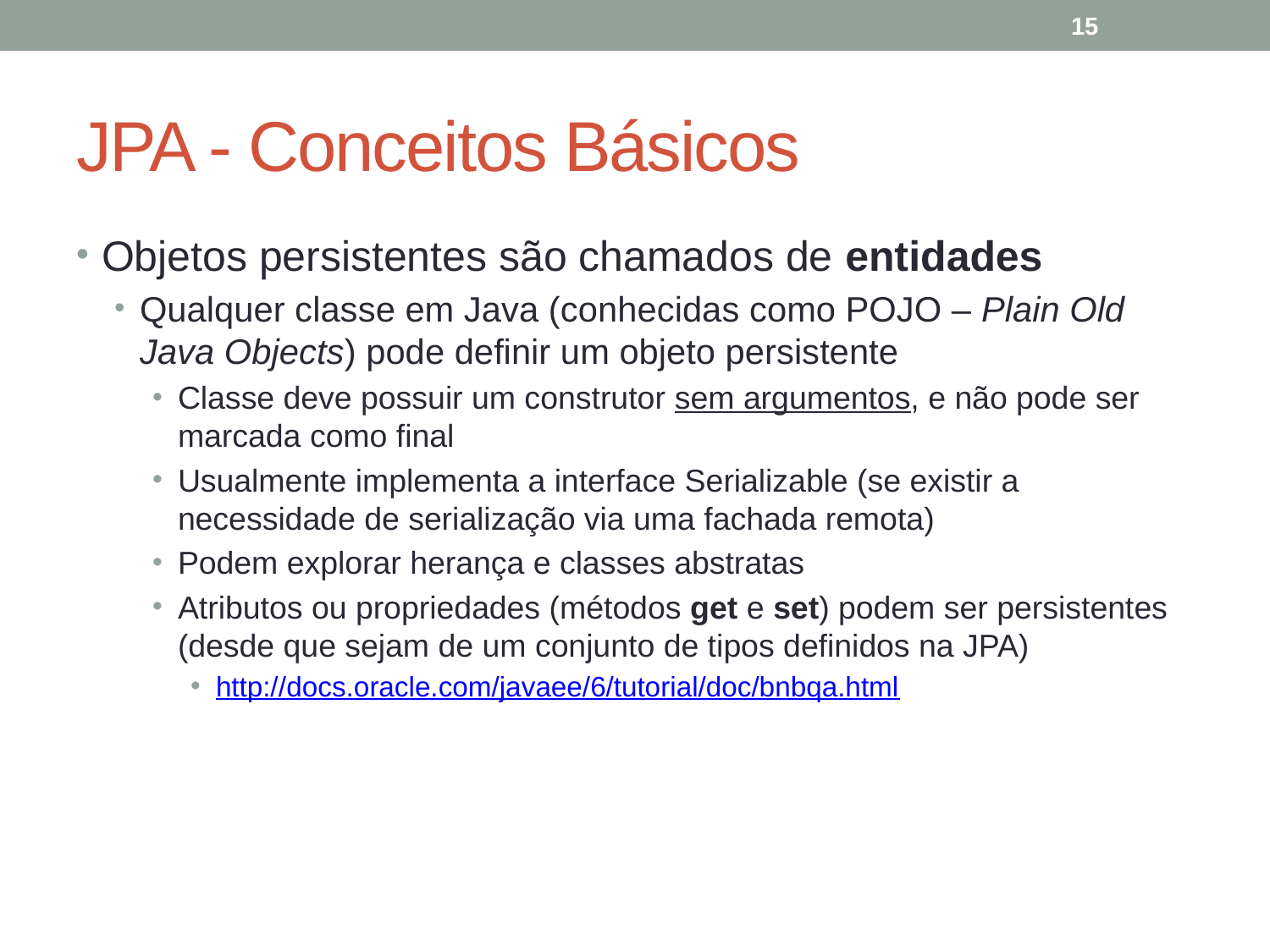

15
# JPA - Conceitos Básicos
Objetos persistentes são chamados de entidades
Qualquer classe em Java (conhecidas como POJO – Plain Old Java Objects) pode definir um objeto persistente
Classe deve possuir um construtor sem argumentos, e não pode ser marcada como final
Usualmente implementa a interface Serializable (se existir a necessidade de serialização via uma fachada remota)
Podem explorar herança e classes abstratas
Atributos ou propriedades (métodos get e set) podem ser persistentes (desde que sejam de um conjunto de tipos definidos na JPA)
http://docs.oracle.com/javaee/6/tutorial/doc/bnbqa.html